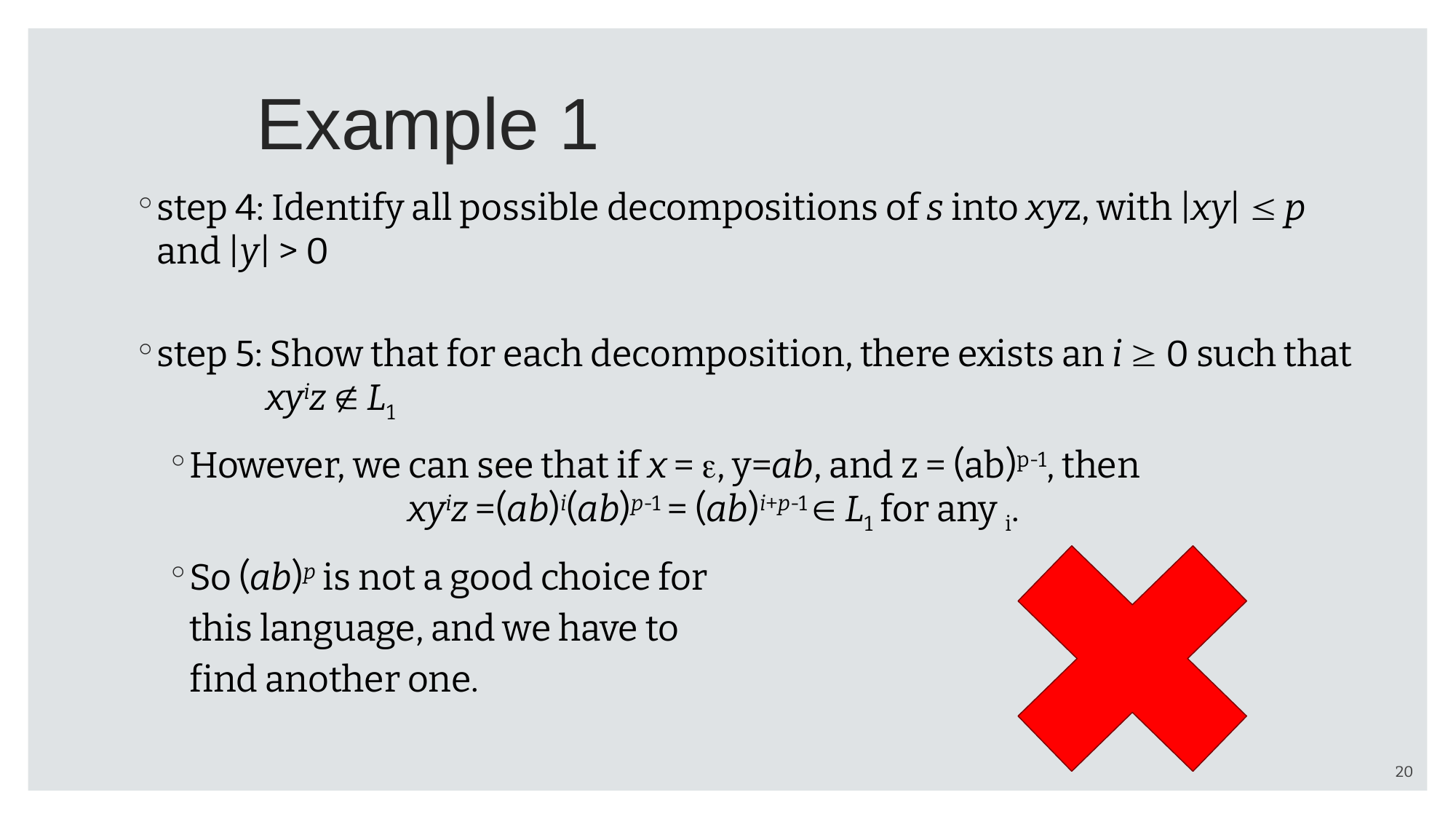

# Example 1
step 4: Identify all possible decompositions of s into xyz, with |xy| ≤ p 	and |y| > 0

step 5: Show that for each decomposition, there exists an i ≥ 0 such that 	xyiz ∉ L1
However, we can see that if x = ε, y=ab, and z = (ab)p-1, then 				xyiz =(ab)i(ab)p-1 = (ab)i+p-1 ∈ L1 for any i.
So (ab)p is not a good choice for
   this language, and we have to
   find another one.

20